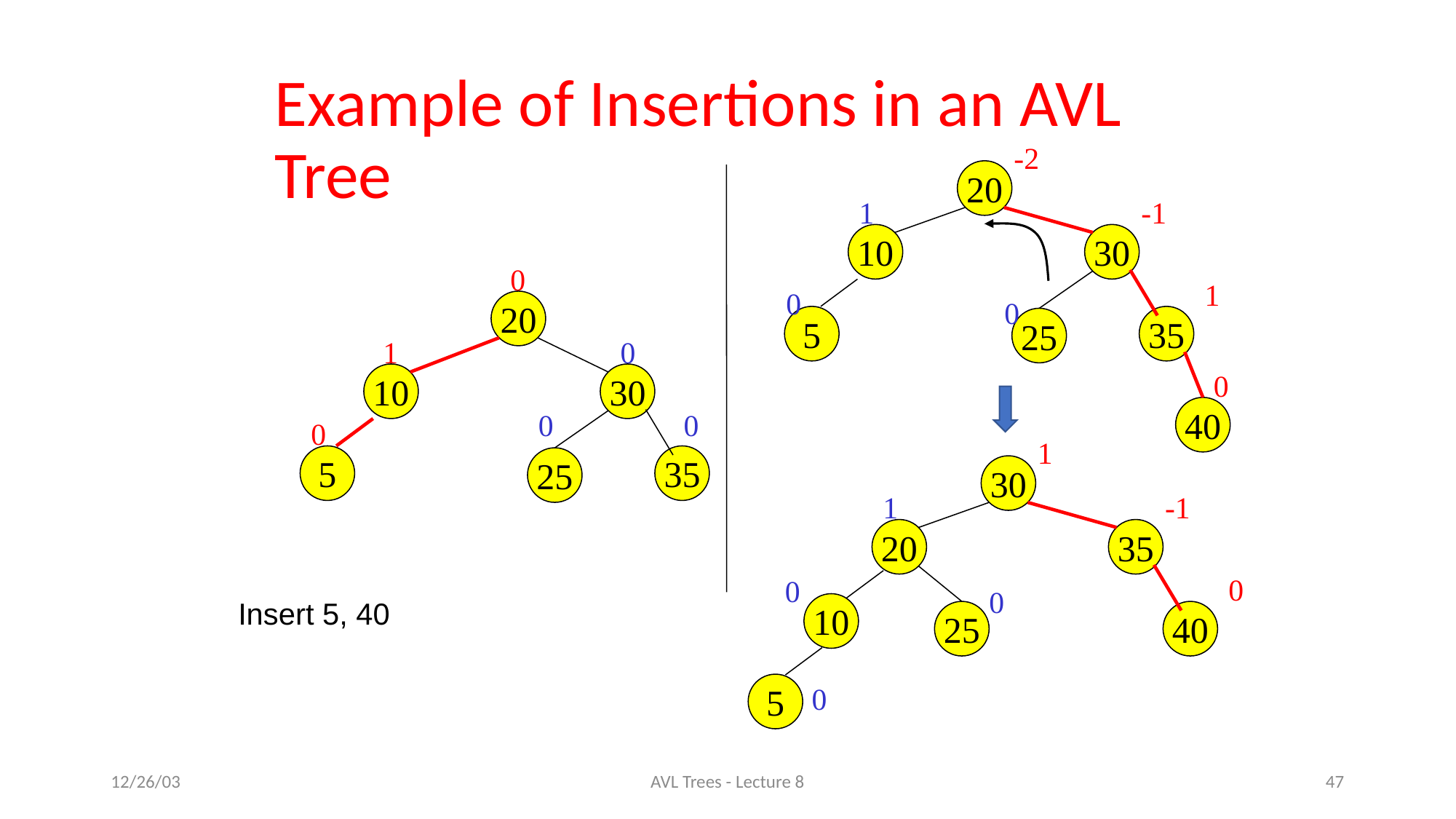

# Example of Insertions in an AVL Tree
-2
20

1
-1

10
30
0

1

0
0
20
5
35
25
1
0

0
10
30

40
0
0

0

1
5
35
25
30
1
-1
20
35

0
0

0
Insert 5, 40
10
25
40

5
0
12/26/03
AVL Trees - Lecture 8
47